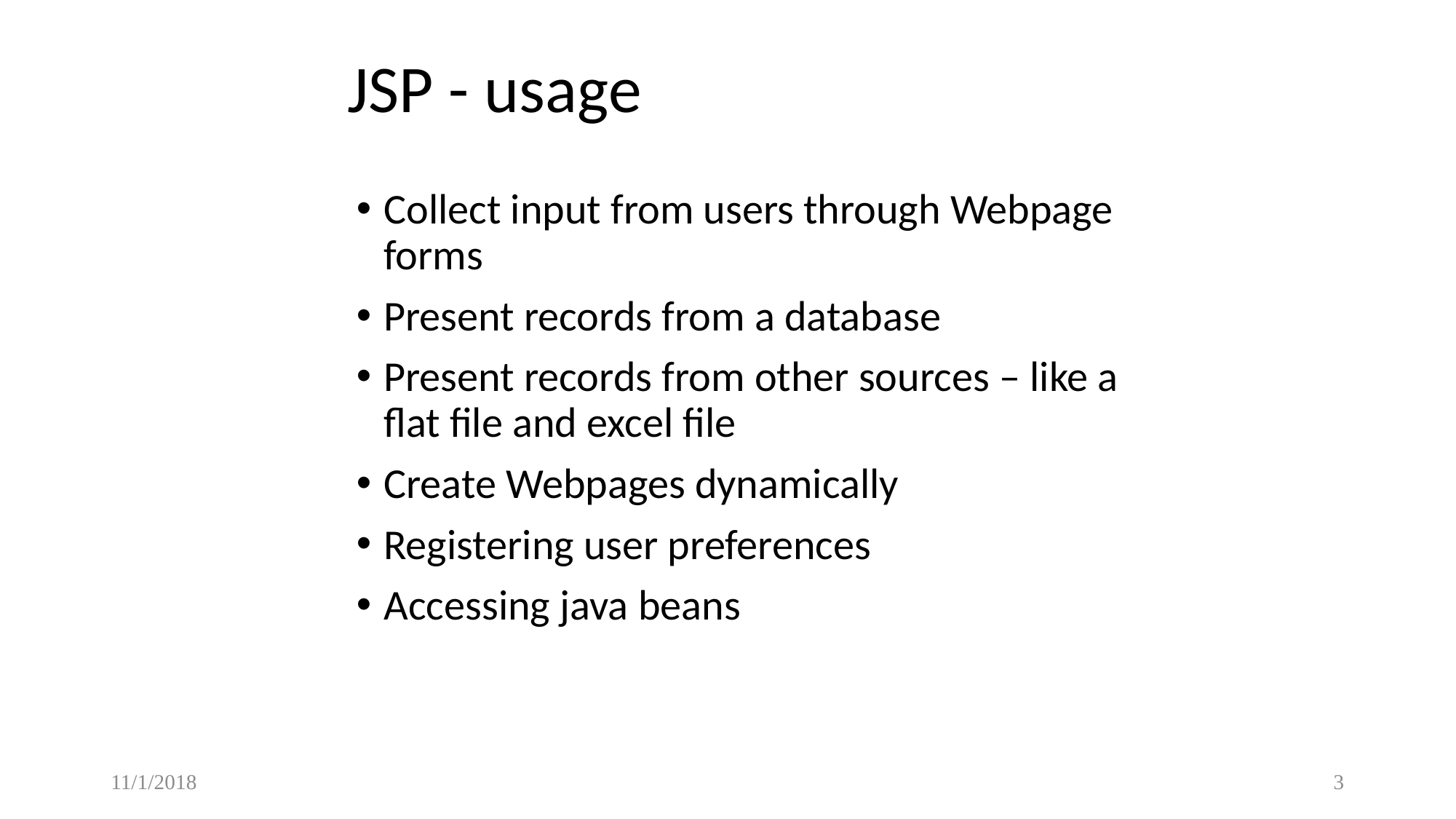

# JSP - usage
Collect input from users through Webpage forms
Present records from a database
Present records from other sources – like a flat file and excel file
Create Webpages dynamically
Registering user preferences
Accessing java beans
11/1/2018
3